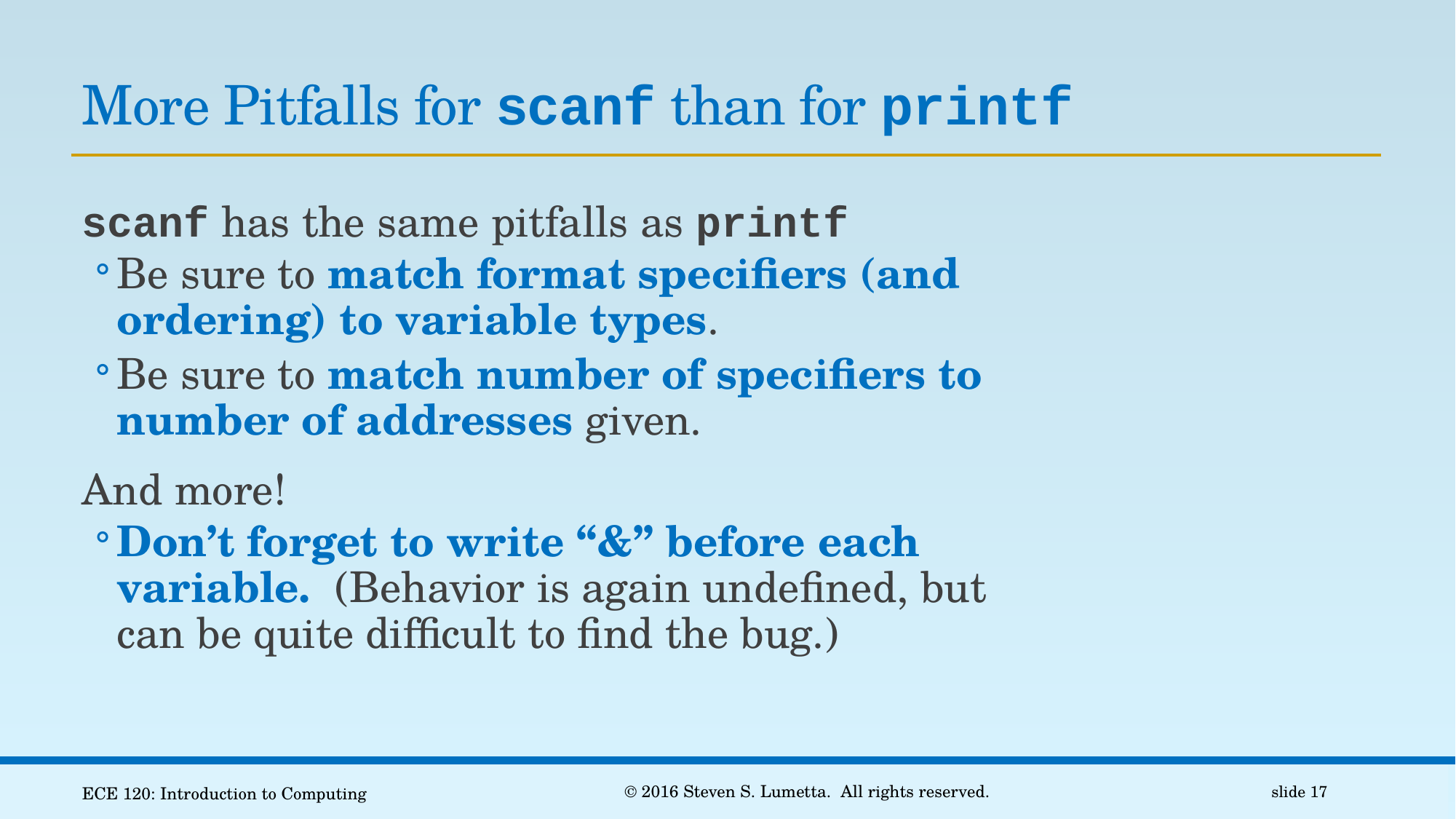

# More Pitfalls for scanf than for printf
scanf has the same pitfalls as printf
Be sure to match format specifiers (and ordering) to variable types.
Be sure to match number of specifiers to number of addresses given.
And more!
Don’t forget to write “&” before each variable.  (Behavior is again undefined, but can be quite difficult to find the bug.)
ECE 120: Introduction to Computing
© 2016 Steven S. Lumetta.  All rights reserved.
slide 17